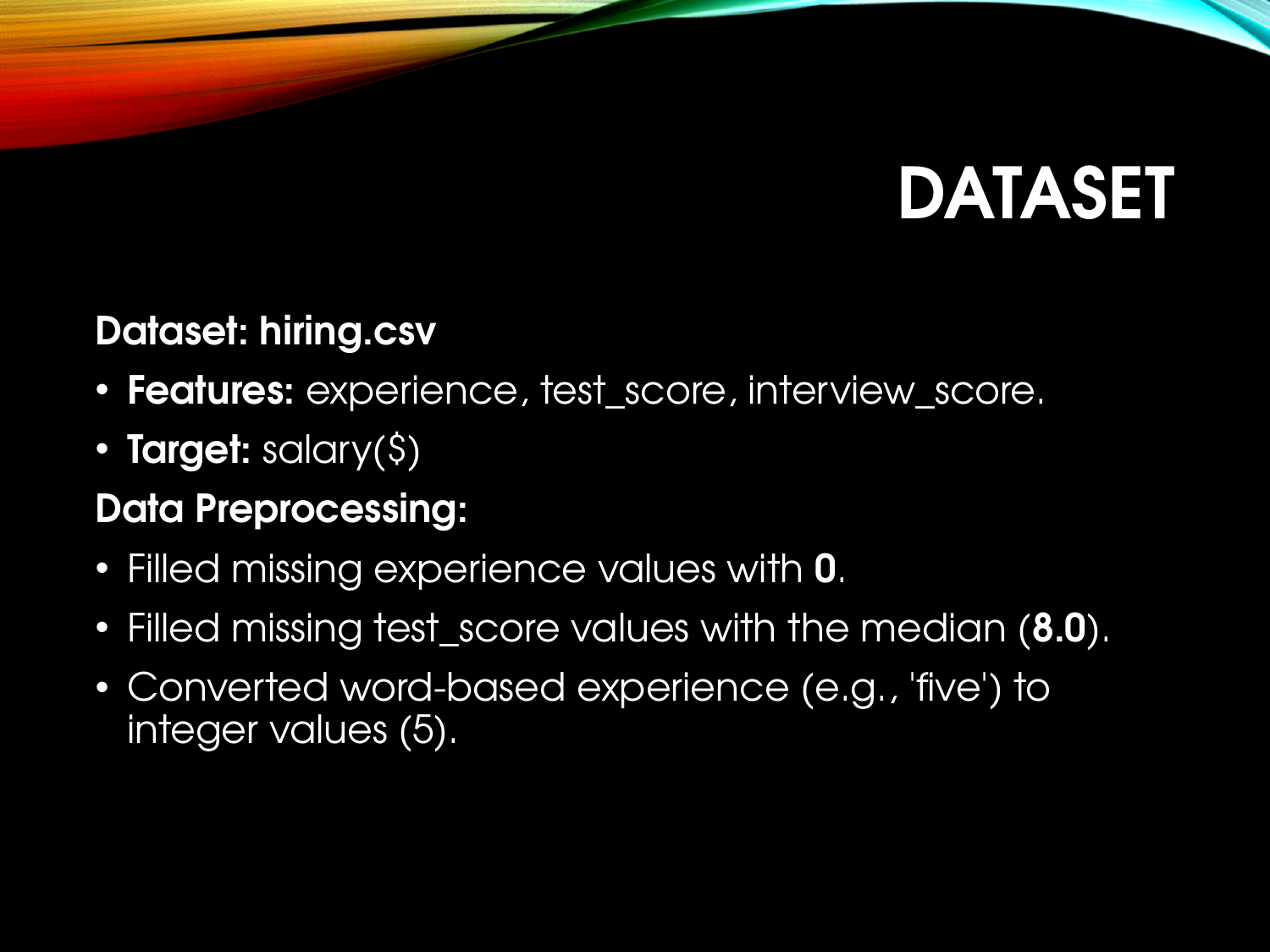

# Dataset
Dataset: hiring.csv
Features: experience, test_score, interview_score.
Target: salary($)
Data Preprocessing:
Filled missing experience values with 0.
Filled missing test_score values with the median (8.0).
Converted word-based experience (e.g., 'five') to integer values (5).